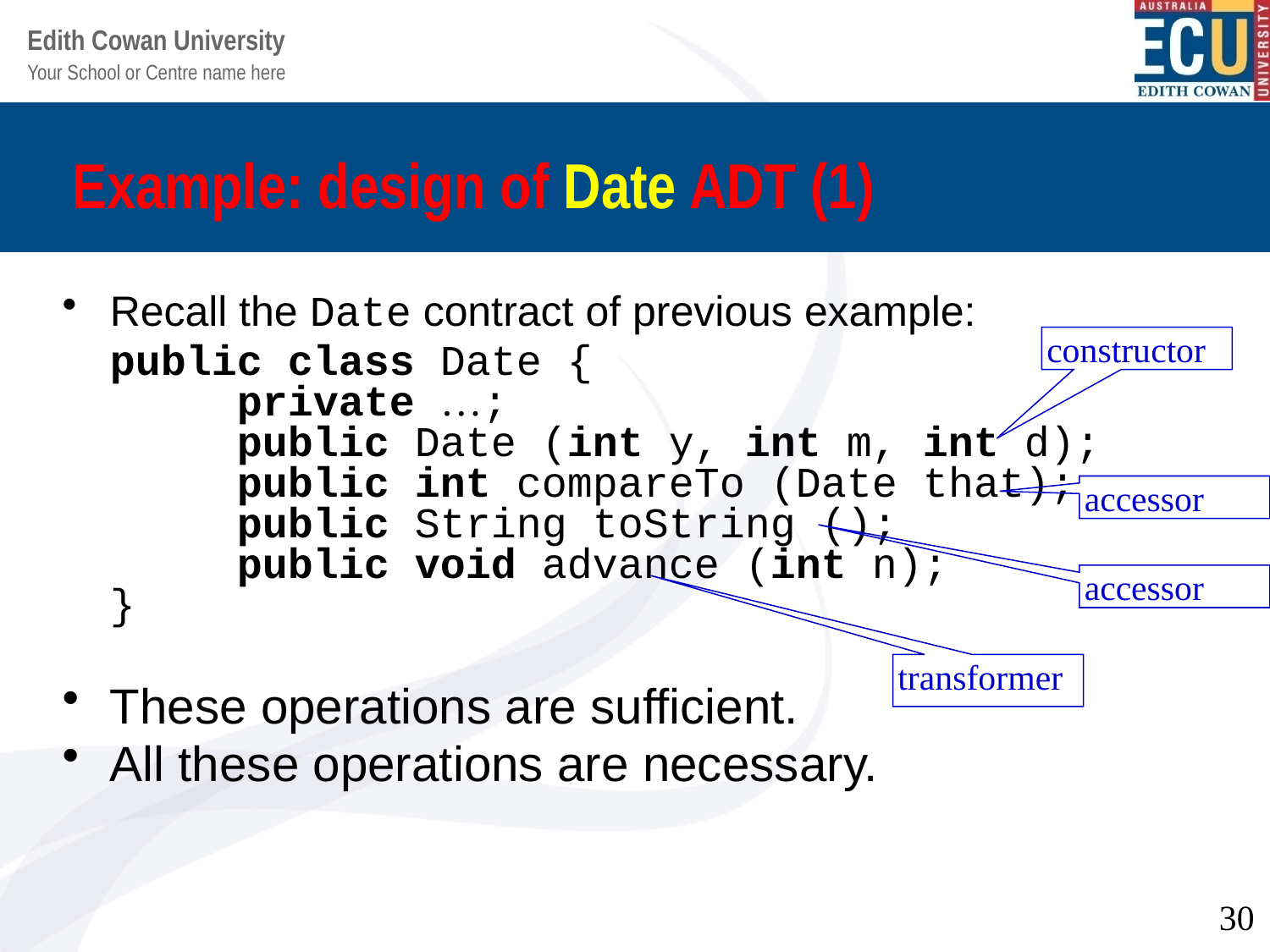

# Example: design of Date ADT (1)
Recall the Date contract of previous example:
	public class Date {
	private …;
	public Date (int y, int m, int d);
	public int compareTo (Date that);
	public String toString ();
	public void advance (int n);
}

These operations are sufficient.
All these operations are necessary.
constructor
accessor
accessor
transformer
30